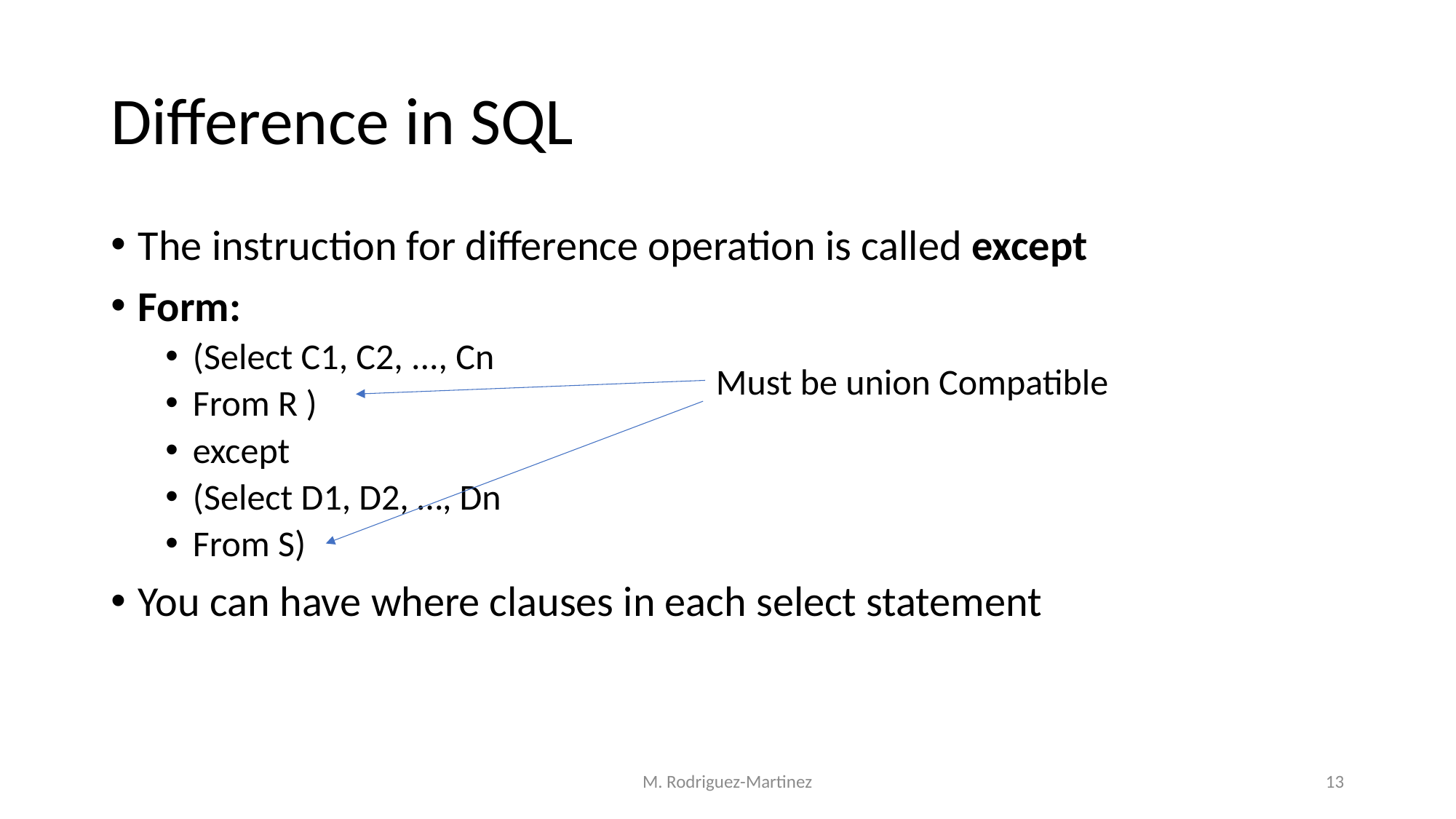

# Difference in SQL
The instruction for difference operation is called except
Form:
(Select C1, C2, ..., Cn
From R )
except
(Select D1, D2, …, Dn
From S)
You can have where clauses in each select statement
Must be union Compatible
M. Rodriguez-Martinez
13